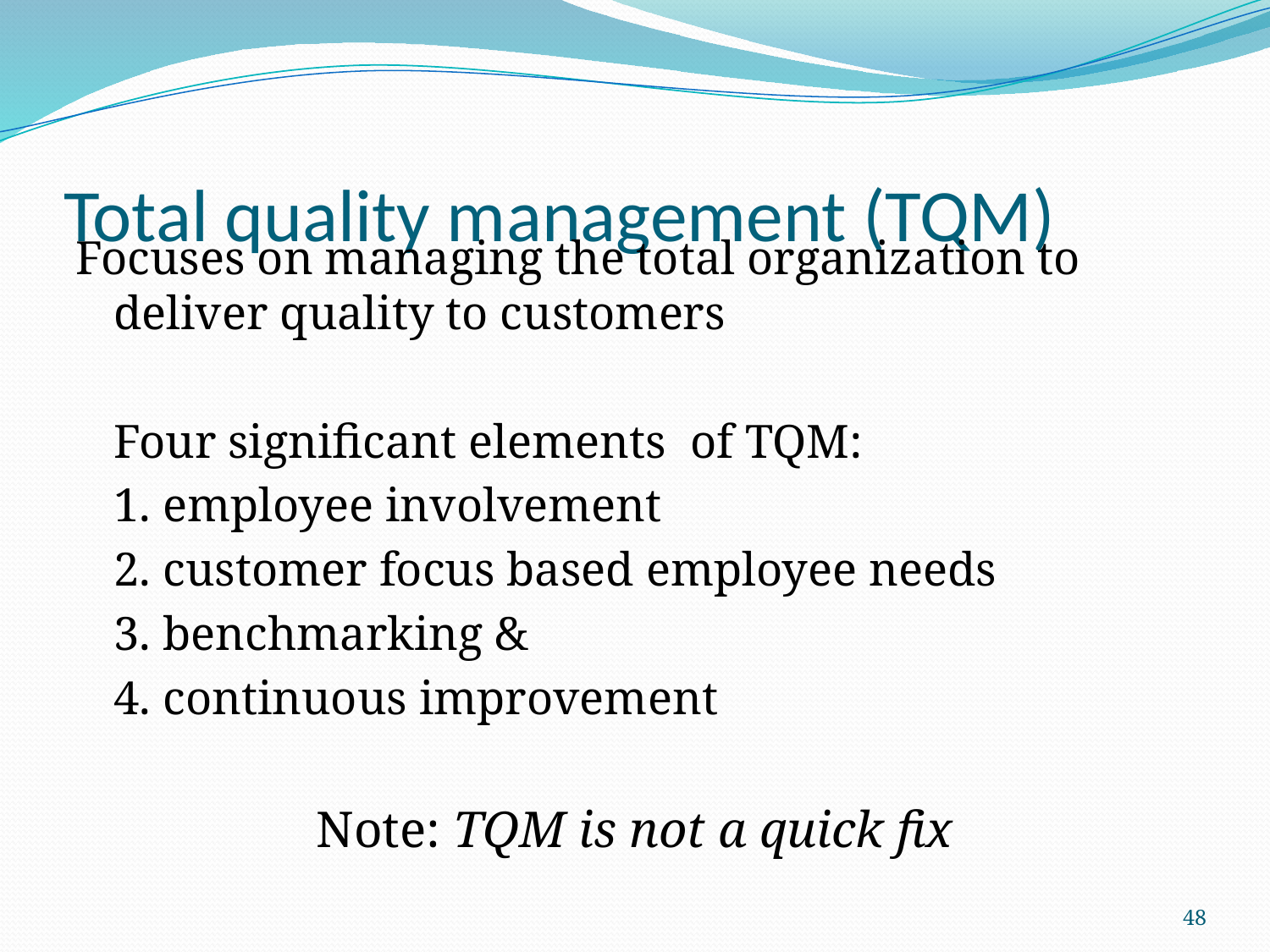

# Total quality management (TQM)
Focuses on managing the total organization to deliver quality to customers

	Four significant elements  of TQM:
	1. employee involvement
	2. customer focus based employee needs
	3. benchmarking &
	4. continuous improvement

Note: TQM is not a quick fix
48